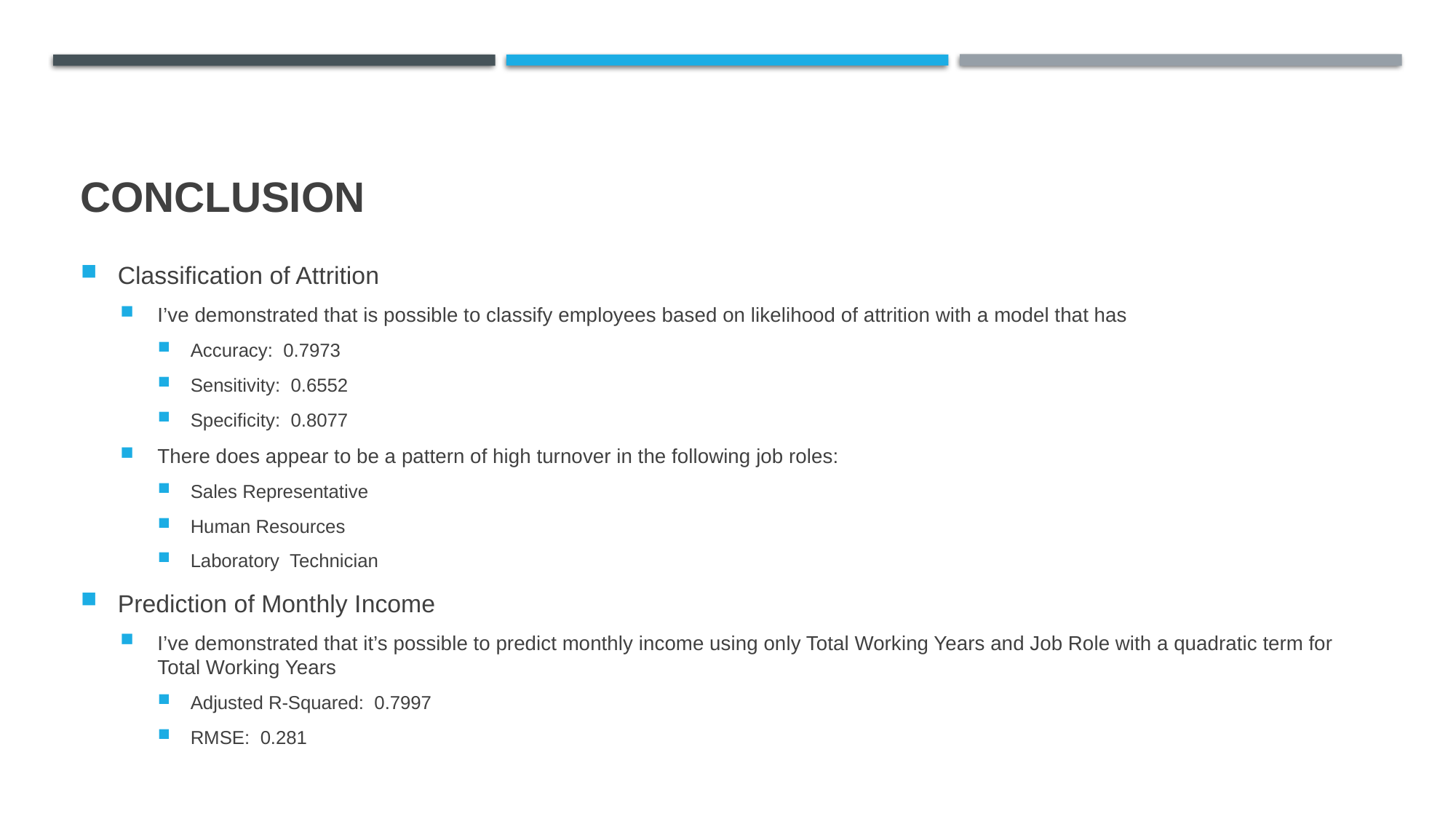

# Conclusion
Classification of Attrition
I’ve demonstrated that is possible to classify employees based on likelihood of attrition with a model that has
Accuracy:  0.7973
Sensitivity:  0.6552
Specificity:  0.8077
There does appear to be a pattern of high turnover in the following job roles:
Sales Representative
Human Resources
Laboratory  Technician
Prediction of Monthly Income
I’ve demonstrated that it’s possible to predict monthly income using only Total Working Years and Job Role with a quadratic term for Total Working Years
Adjusted R-Squared:  0.7997
RMSE:  0.281